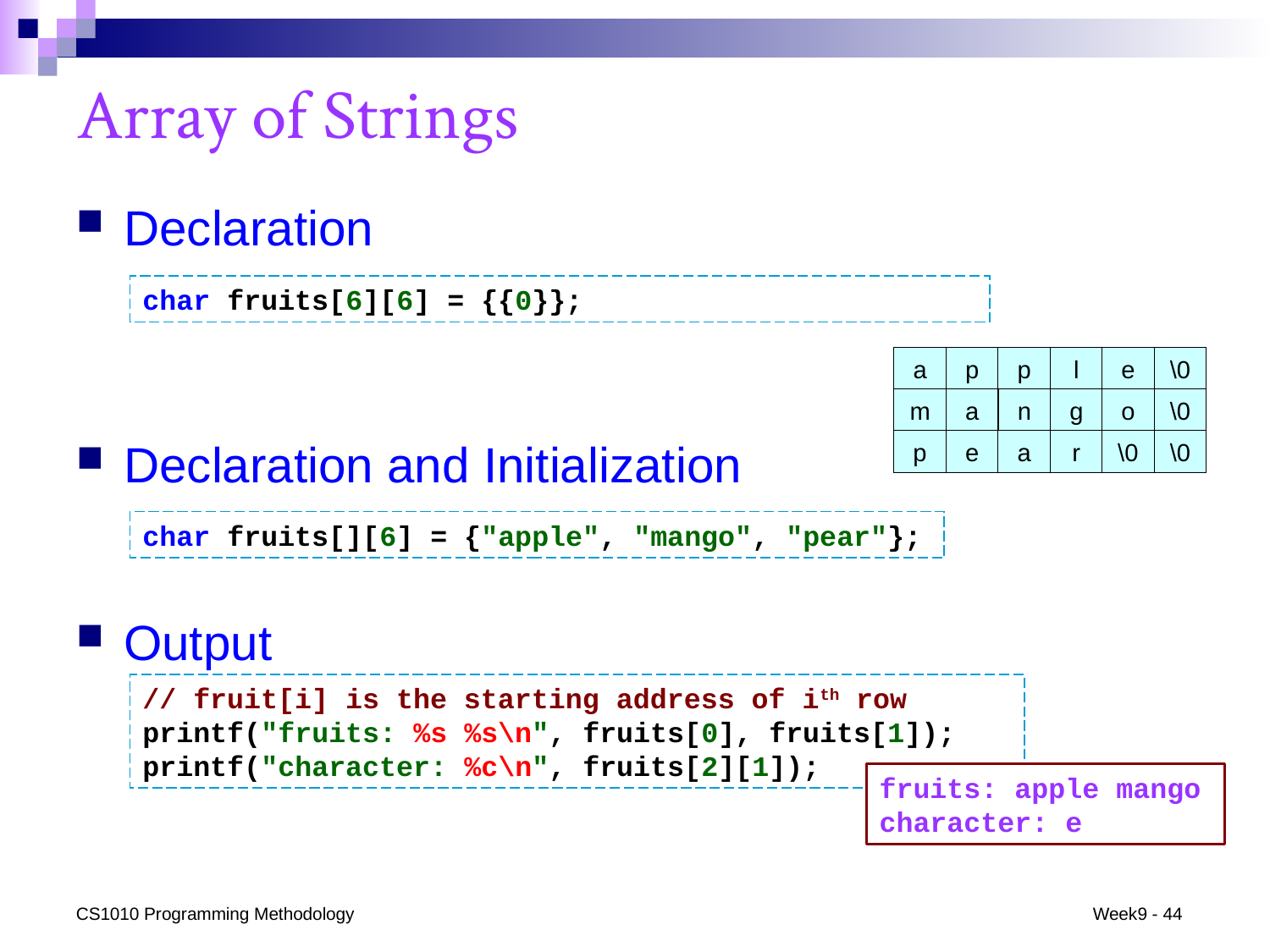

# Array of Strings
Declaration

Declaration and Initialization

Output
char fruits[6][6] = {{0}};
a
p
p
l
e
\0
m
a
n
g
o
\0
p
e
a
r
\0
\0
char fruits[][6] = {"apple", "mango", "pear"};
// fruit[i] is the starting address of ith row
printf("fruits: %s %s\n", fruits[0], fruits[1]);
printf("character: %c\n", fruits[2][1]);
fruits: apple mango
character: e
CS1010 Programming Methodology
Week9 - 44